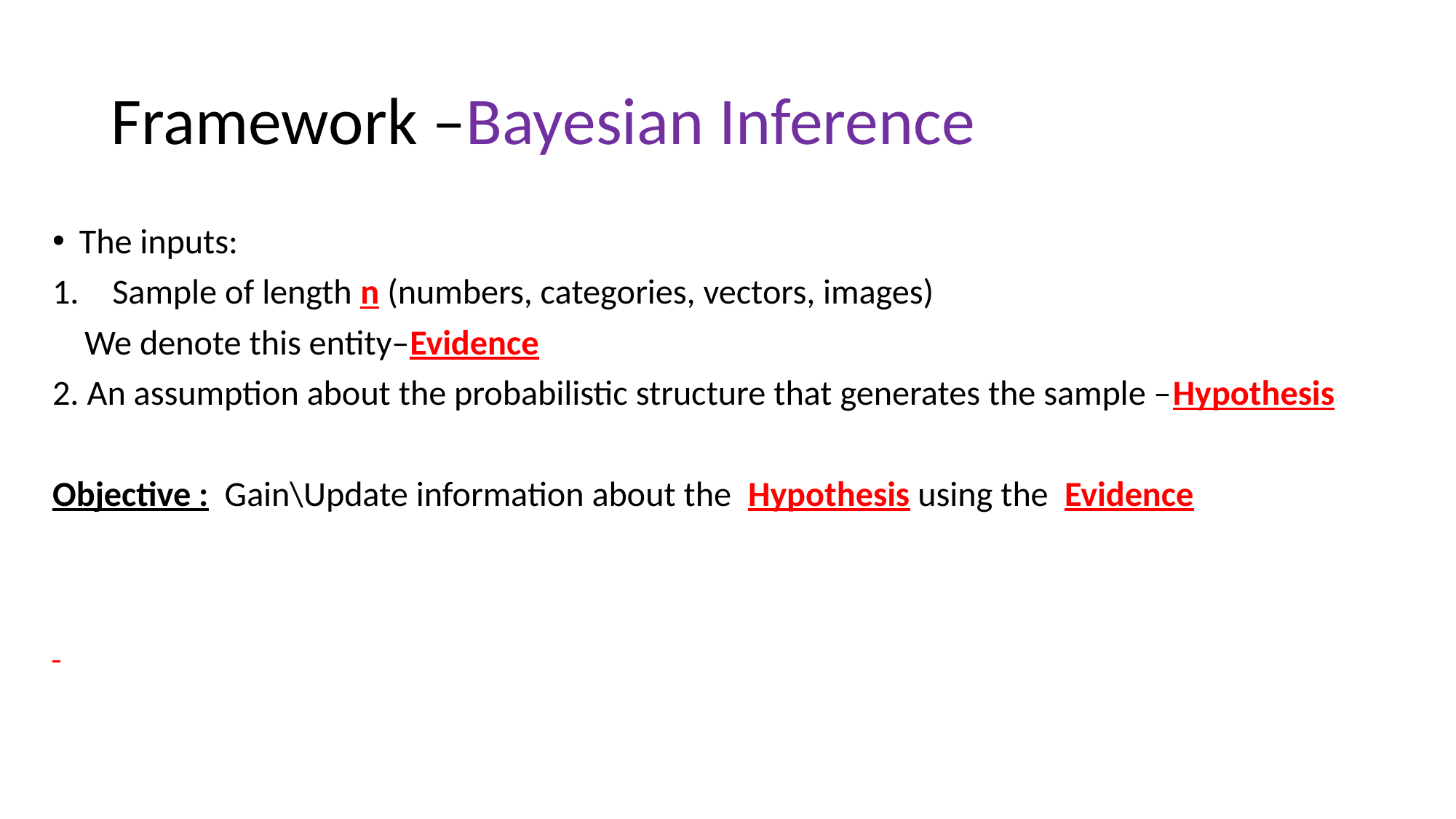

# Framework –Bayesian Inference
The inputs:
Sample of length n (numbers, categories, vectors, images)
    We denote this entity–Evidence
2. An assumption about the probabilistic structure that generates the sample –Hypothesis

Objective :  Gain\Update information about the  Hypothesis using the  Evidence